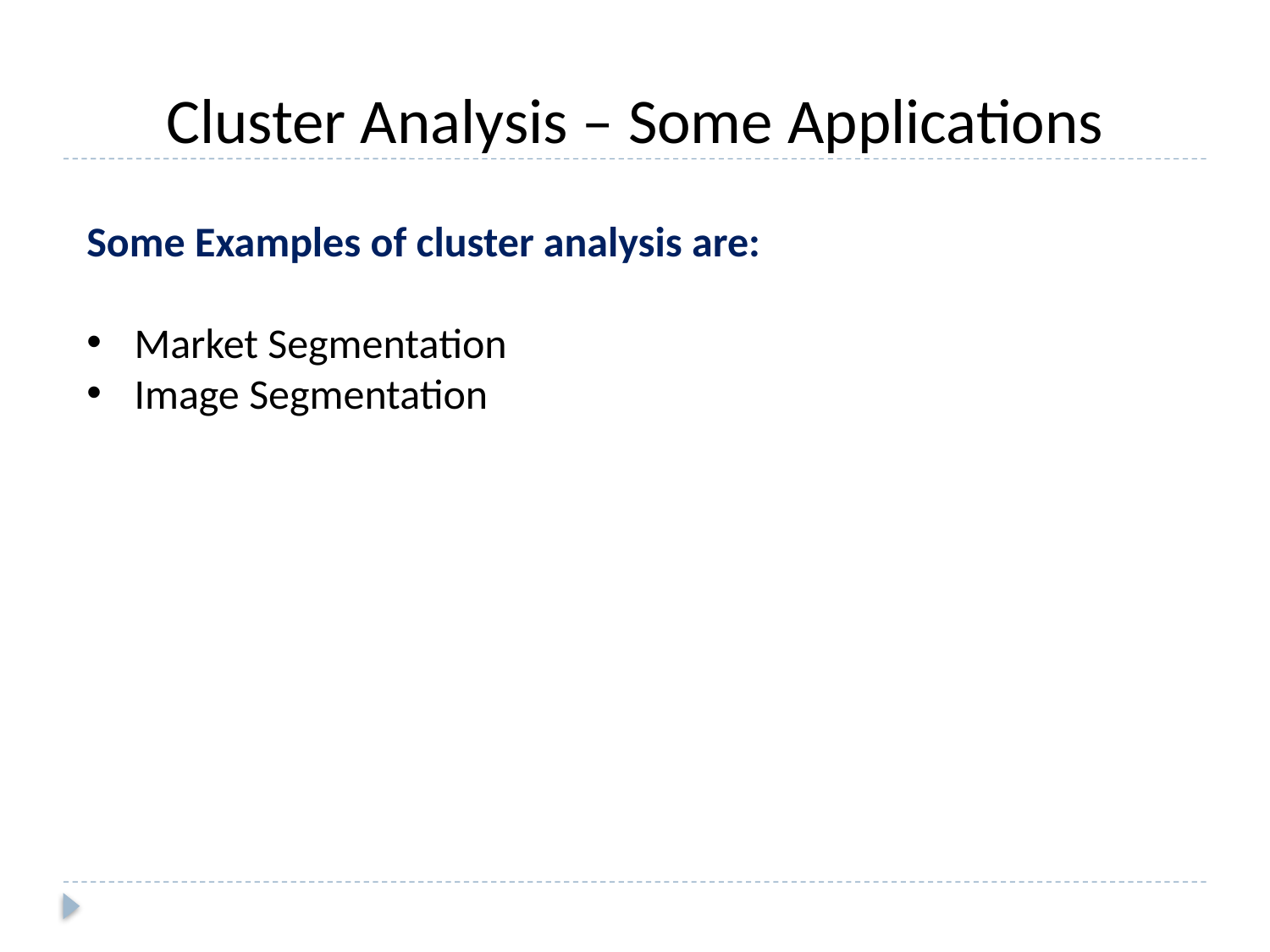

Cluster Analysis – Some Applications
Some Examples of cluster analysis are:

Market Segmentation
Image Segmentation